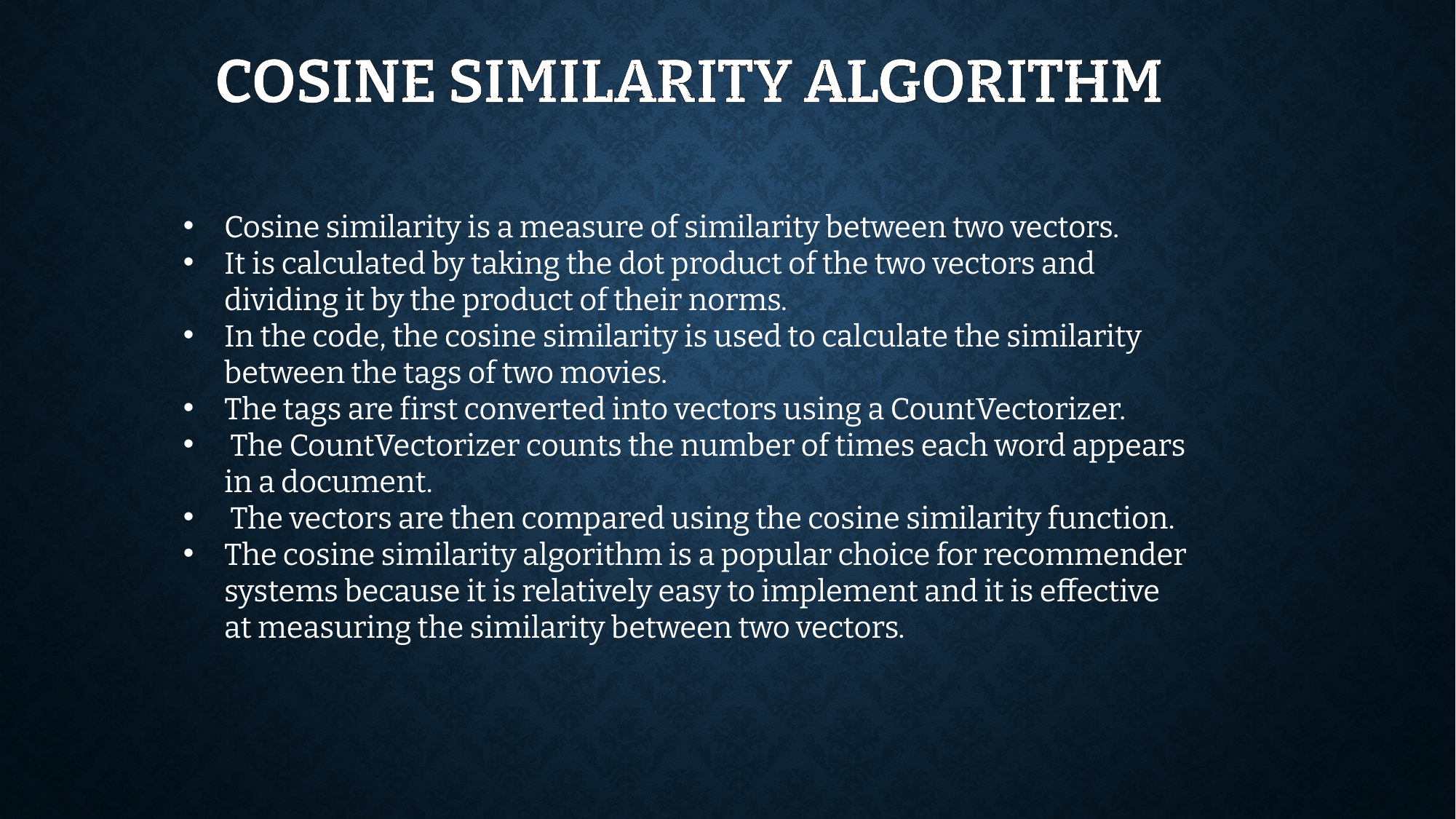

COSINE SIMILARITY ALGORITHM
Cosine similarity is a measure of similarity between two vectors.
It is calculated by taking the dot product of the two vectors and dividing it by the product of their norms.
In the code, the cosine similarity is used to calculate the similarity between the tags of two movies.
The tags are first converted into vectors using a CountVectorizer.
 The CountVectorizer counts the number of times each word appears in a document.
 The vectors are then compared using the cosine similarity function.
The cosine similarity algorithm is a popular choice for recommender systems because it is relatively easy to implement and it is effective at measuring the similarity between two vectors.